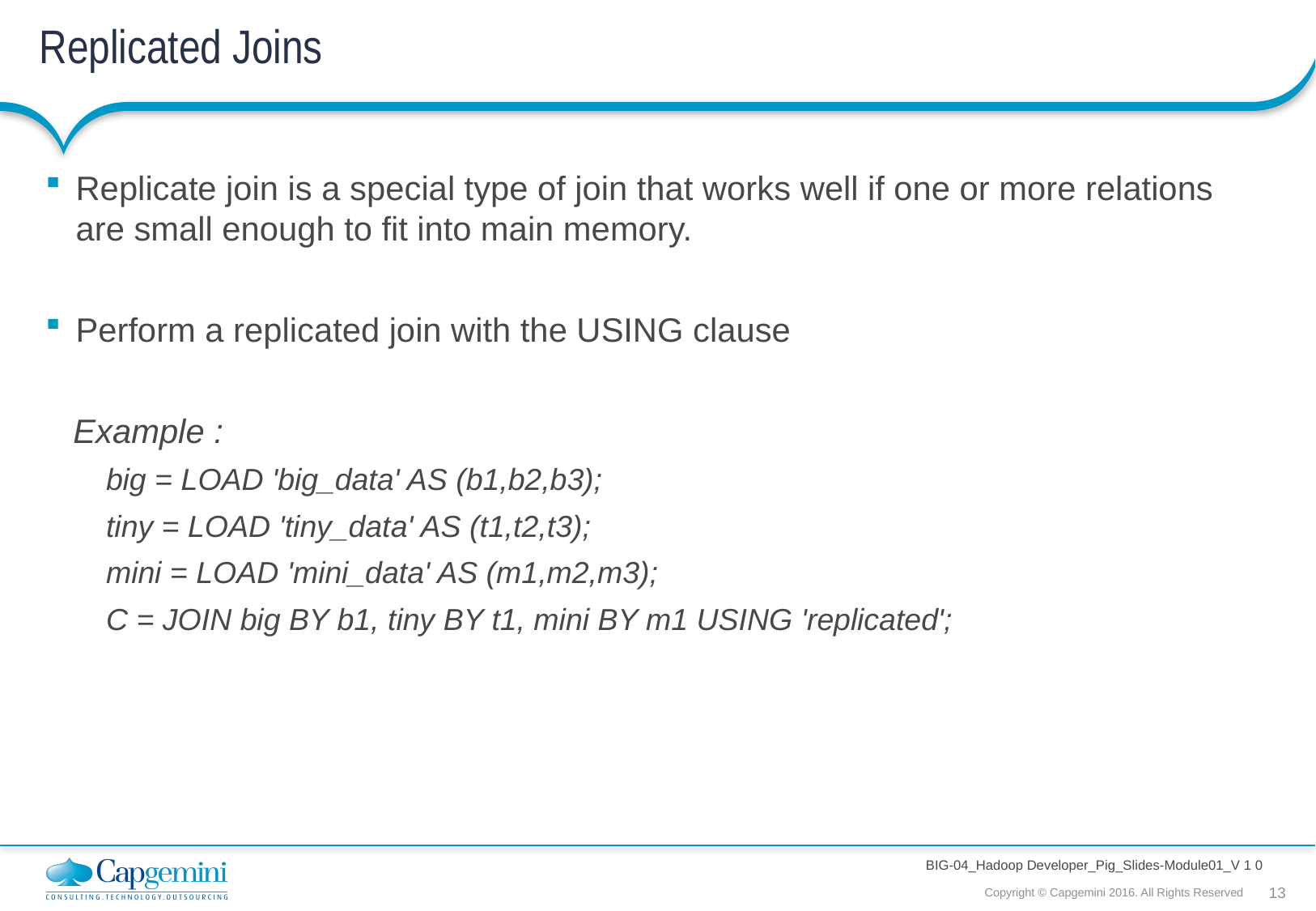

# Replicated Joins
Replicate join is a special type of join that works well if one or more relations are small enough to fit into main memory.

Perform a replicated join with the USING clause

   Example :
	big = LOAD 'big_data' AS (b1,b2,b3);
	tiny = LOAD 'tiny_data' AS (t1,t2,t3);
	mini = LOAD 'mini_data' AS (m1,m2,m3);
	C = JOIN big BY b1, tiny BY t1, mini BY m1 USING 'replicated';